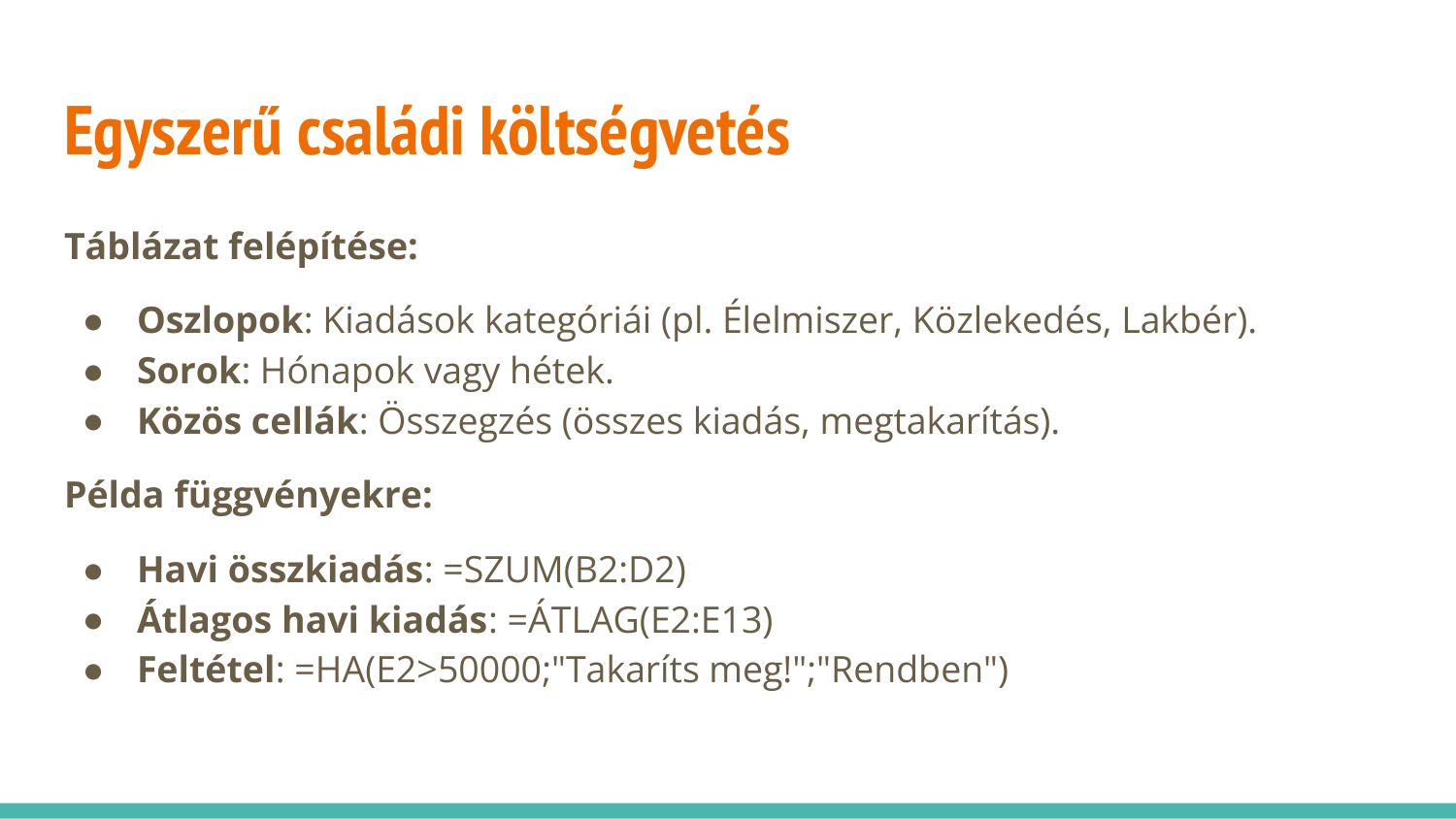

# Egyszerű családi költségvetés
Táblázat felépítése:
Oszlopok: Kiadások kategóriái (pl. Élelmiszer, Közlekedés, Lakbér).
Sorok: Hónapok vagy hétek.
Közös cellák: Összegzés (összes kiadás, megtakarítás).
Példa függvényekre:
Havi összkiadás: =SZUM(B2:D2)
Átlagos havi kiadás: =ÁTLAG(E2:E13)
Feltétel: =HA(E2>50000;"Takaríts meg!";"Rendben")